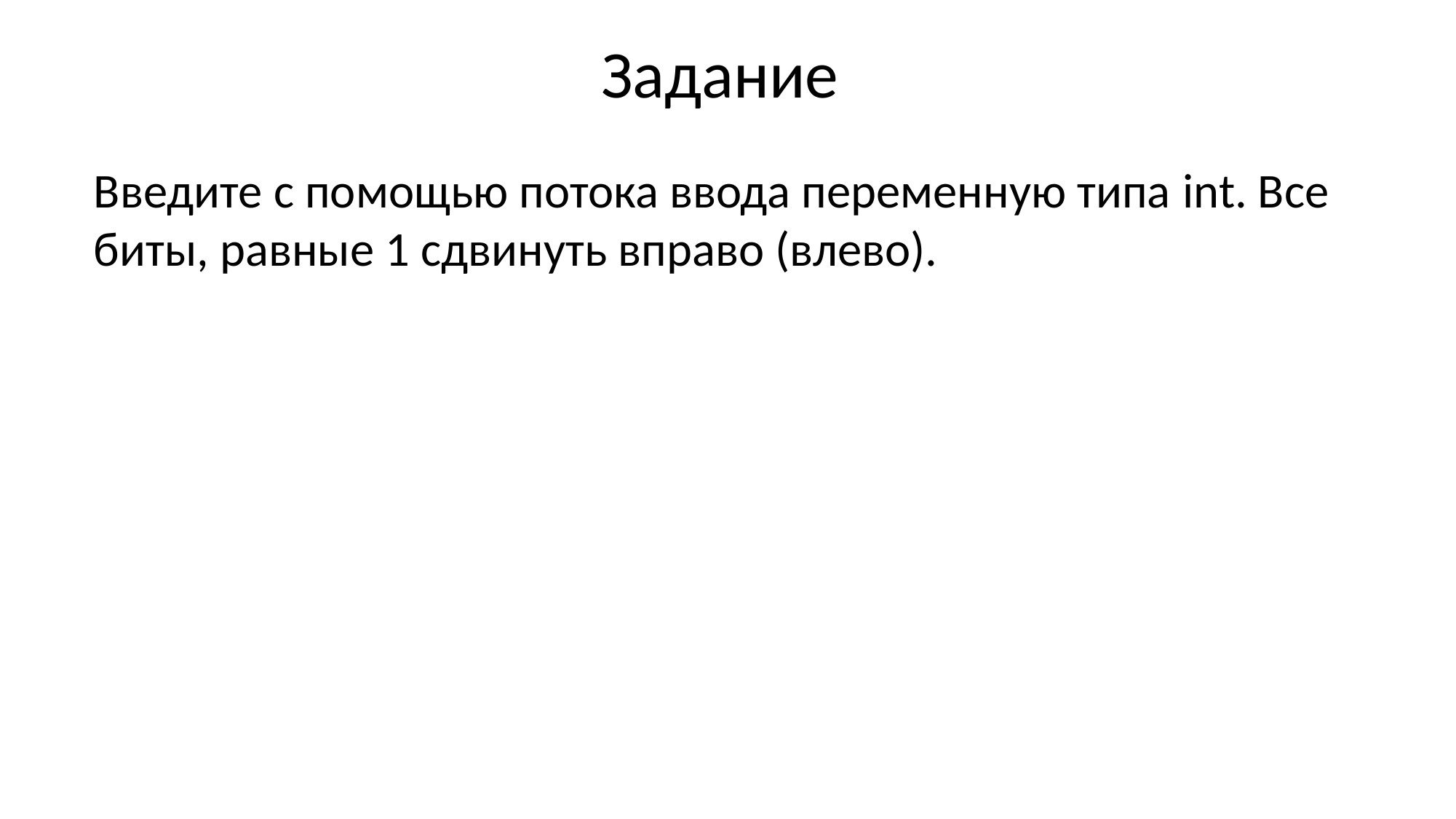

Задание
Введите с помощью потока ввода переменную типа int. Все биты, равные 1 сдвинуть вправо (влево).